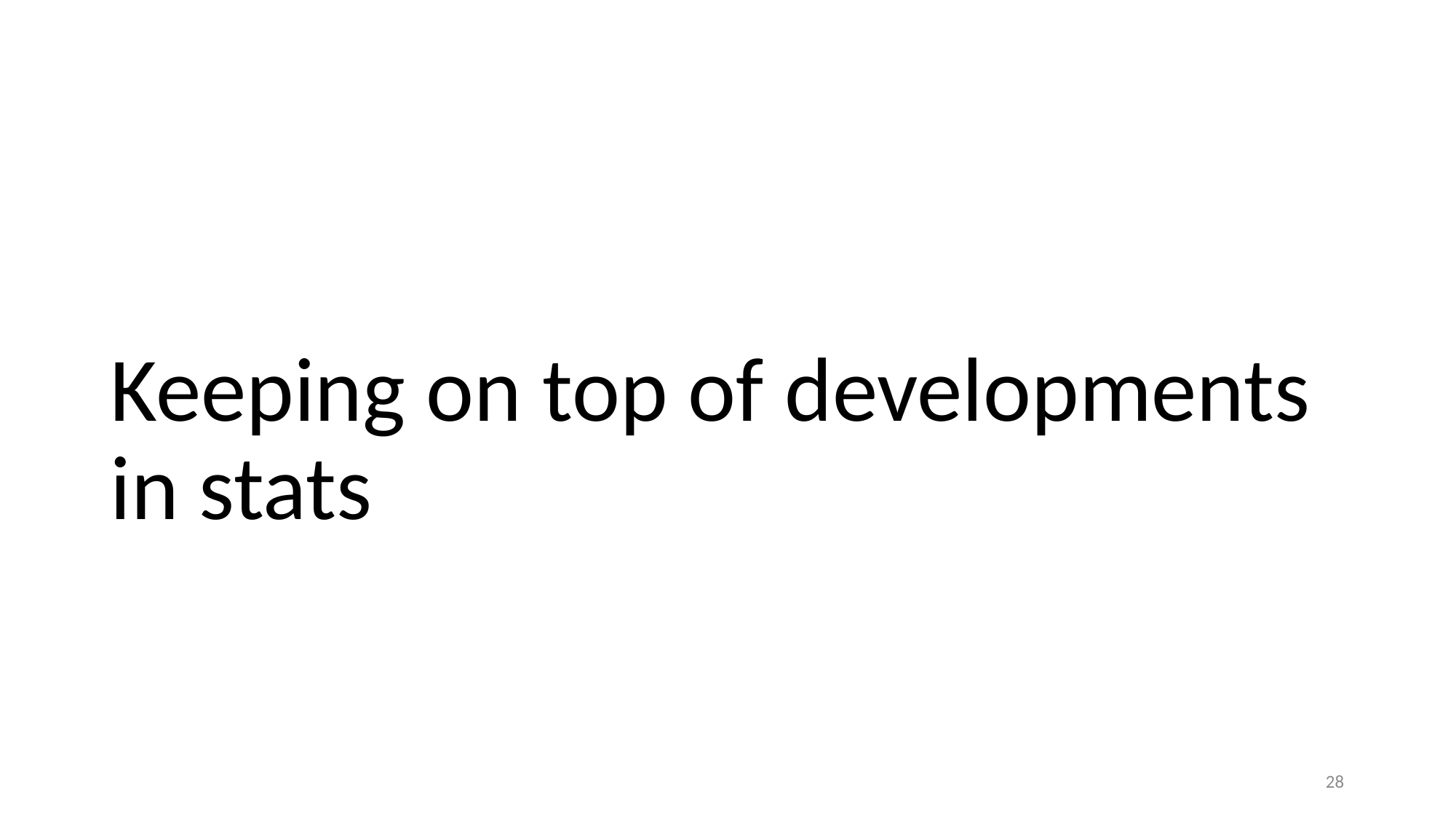

# Keeping on top of developments in stats

28